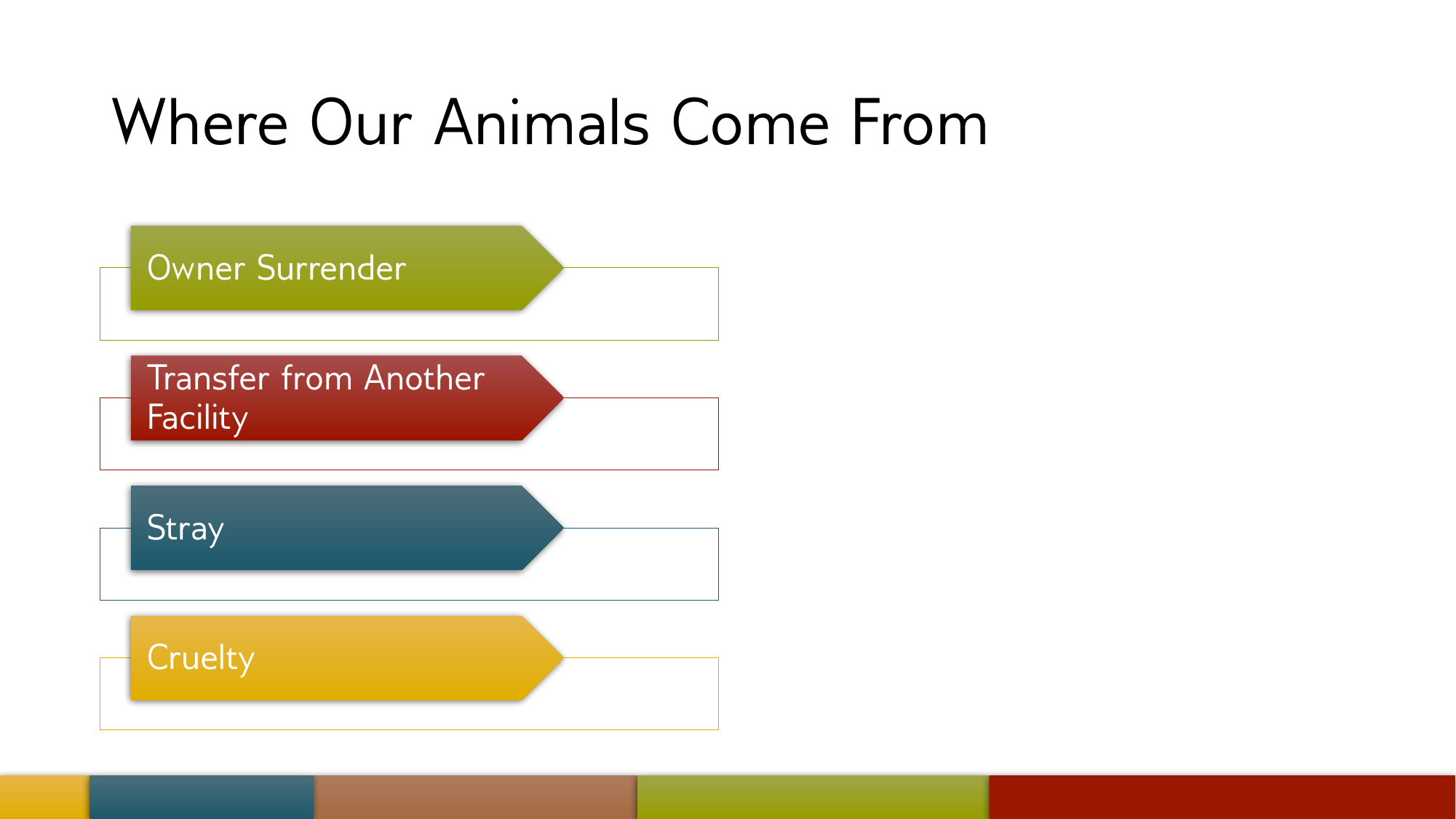

# Where Our Animals Come From
Owner Surrender
Transfer from Another Facility
Stray
Cruelty